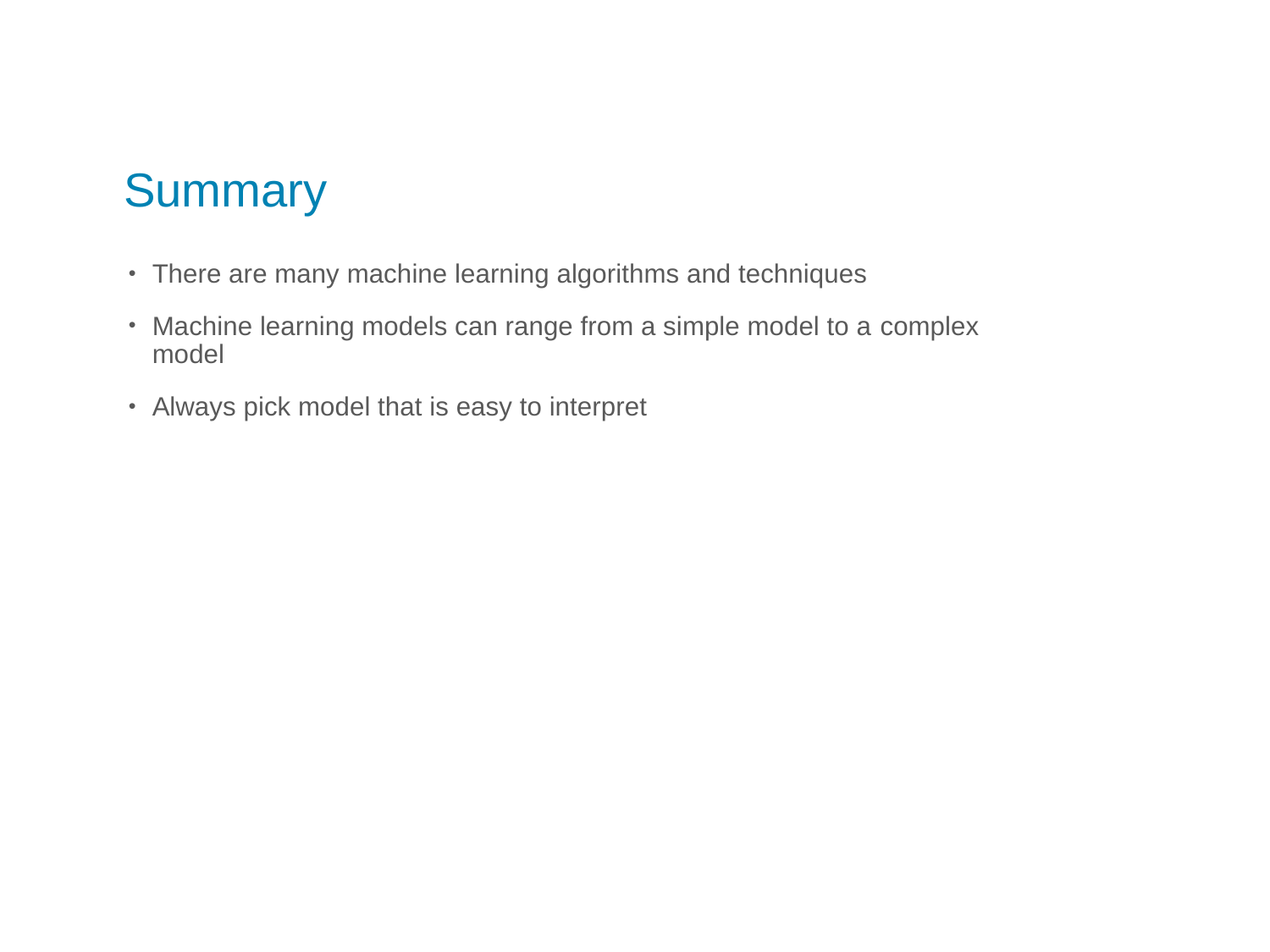

# Summary
There are many machine learning algorithms and techniques
Machine learning models can range from a simple model to a complex model
Always pick model that is easy to interpret